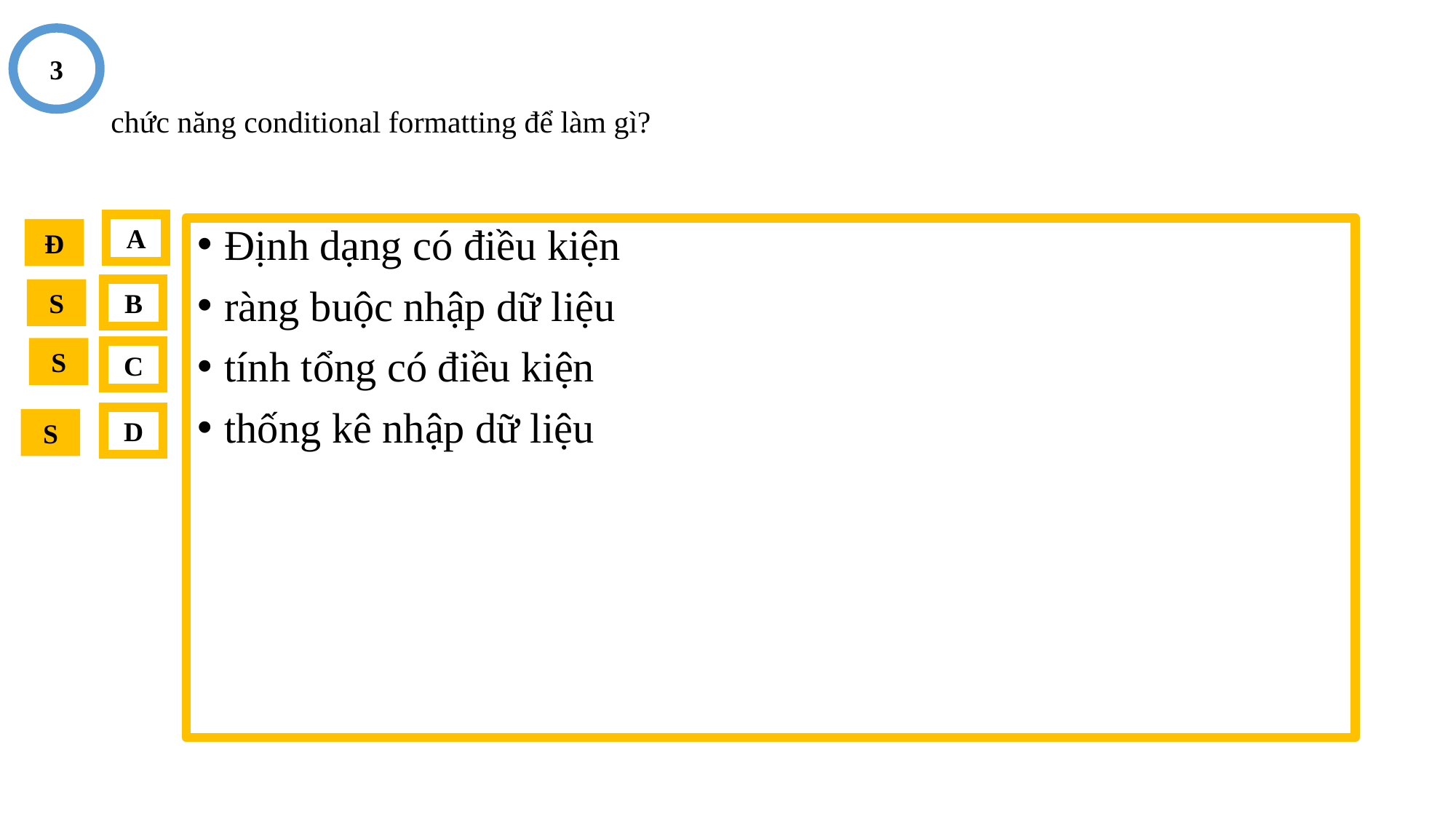

3
# chức năng conditional formatting để làm gì?
A
Định dạng có điều kiện
ràng buộc nhập dữ liệu
tính tổng có điều kiện
thống kê nhập dữ liệu
Đ
S
B
S
C
D
S